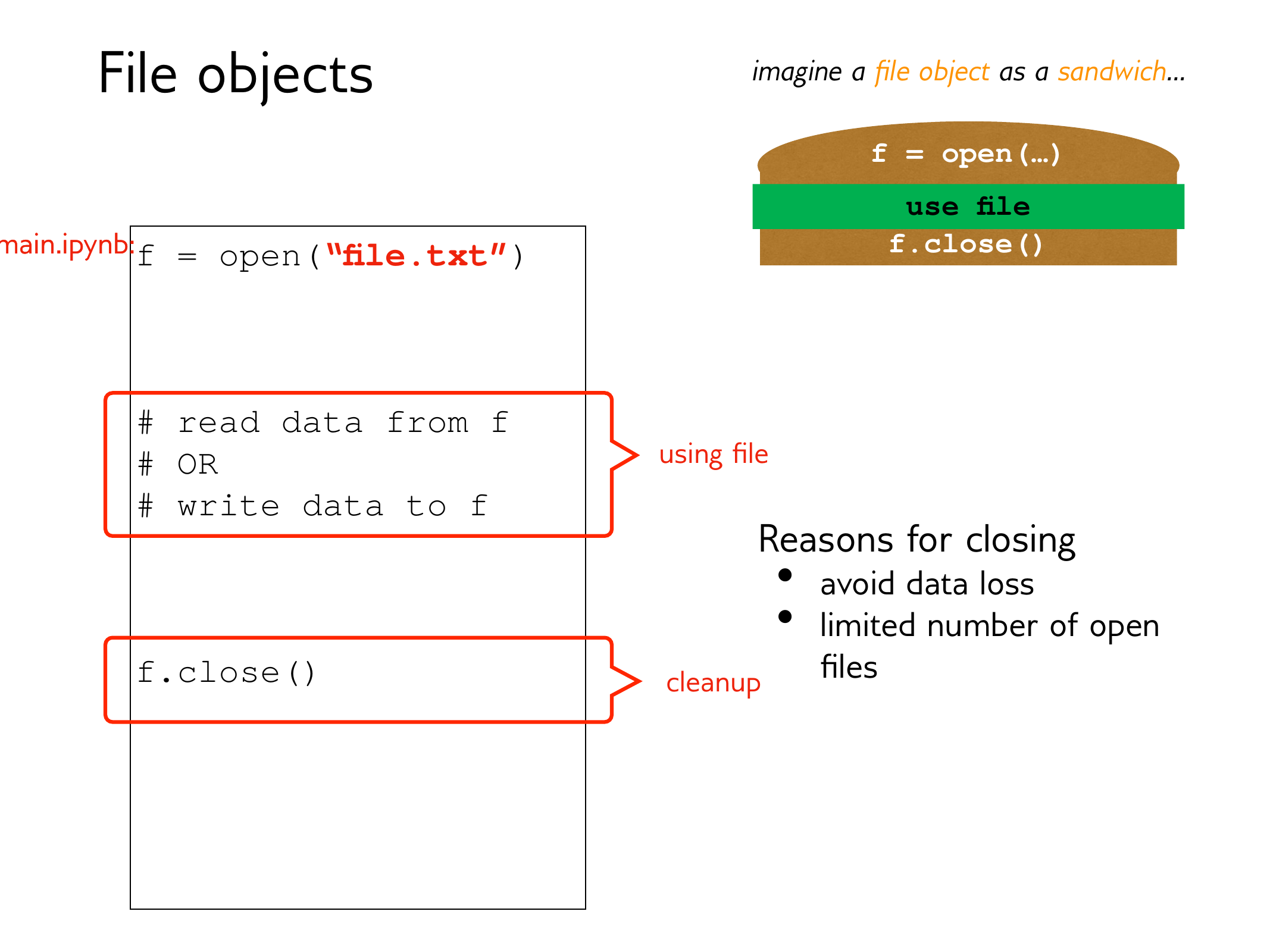

# File objects
imagine a file object as a sandwich…

f = open(…)

use file

f.close()
main.ipynb:
main.ipynb:
f = open(“file.txt”)
# read data from f
# OR
# write data to f
f.close()

using file
Reasons for closing
avoid data loss
limited number of open files

cleanup